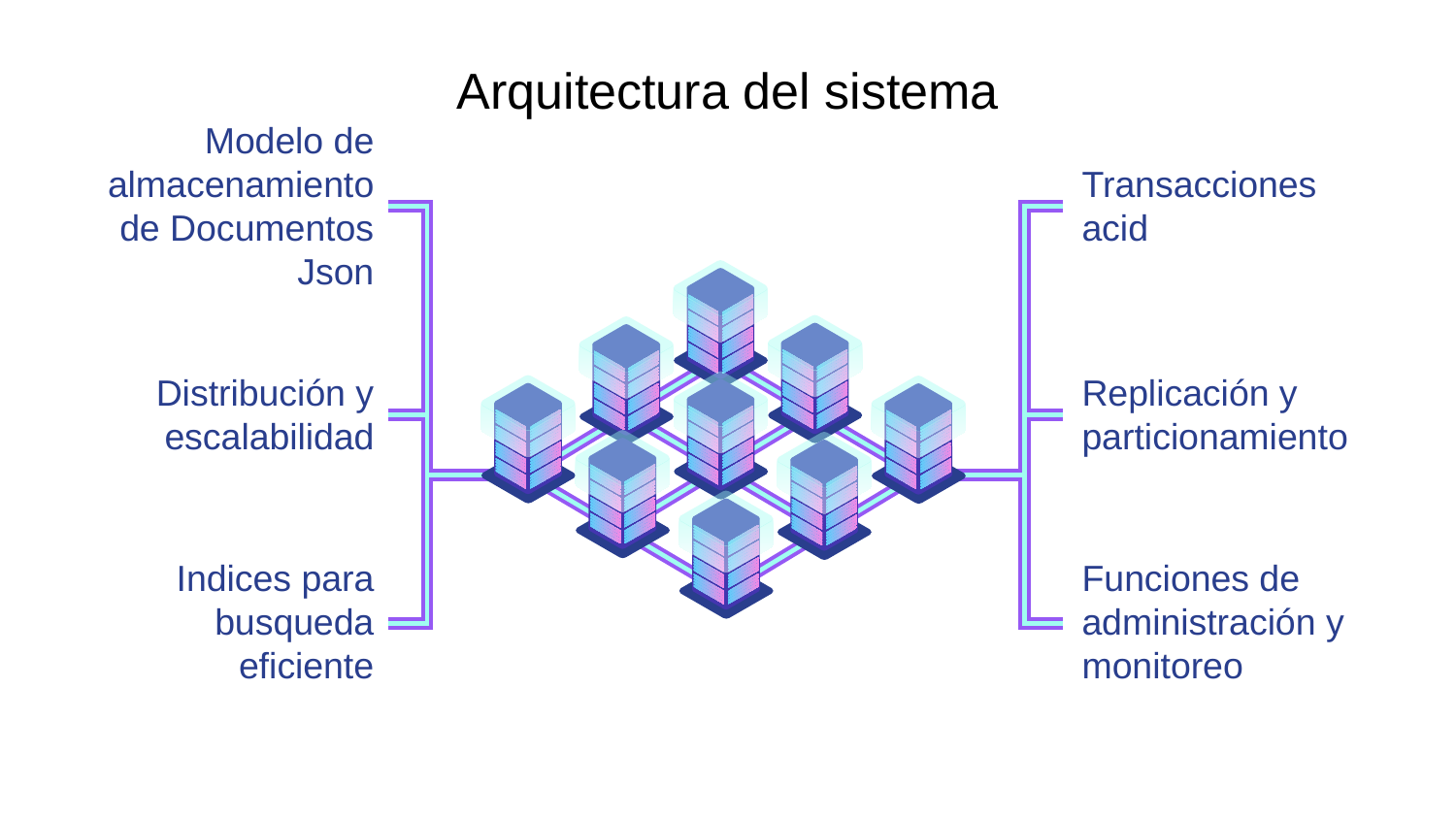

# Arquitectura del sistema
Transacciones acid
Modelo de almacenamiento de Documentos Json

Replicación y particionamiento
Distribución y escalabilidad
Funciones de administración y monitoreo
Indices para busqueda eficiente